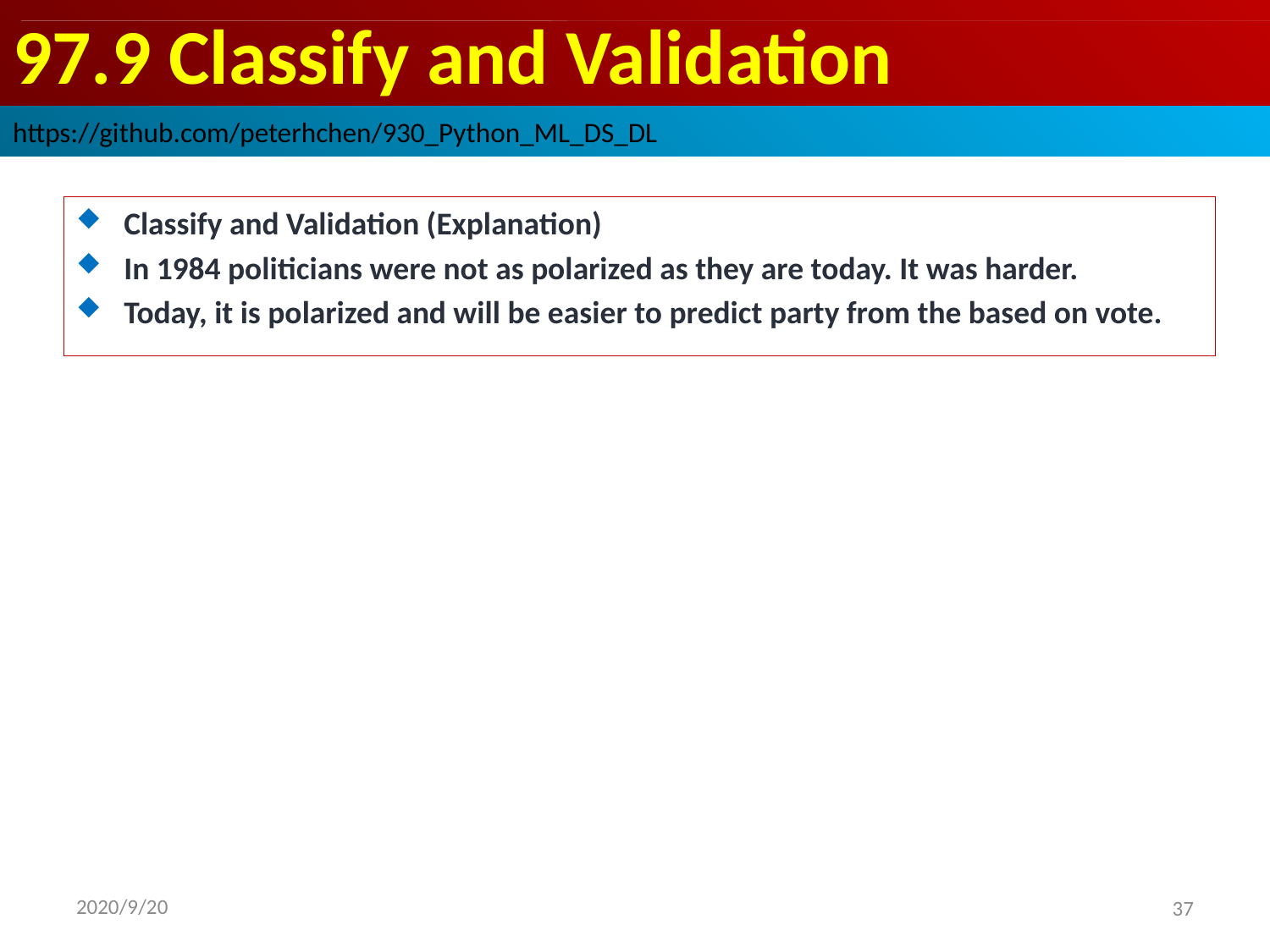

# 97.9 Classify and Validation

https://github.com/peterhchen/930_Python_ML_DS_DL
Classify and Validation (Explanation)
In 1984 politicians were not as polarized as they are today. It was harder.
Today, it is polarized and will be easier to predict party from the based on vote.
2020/9/20
37